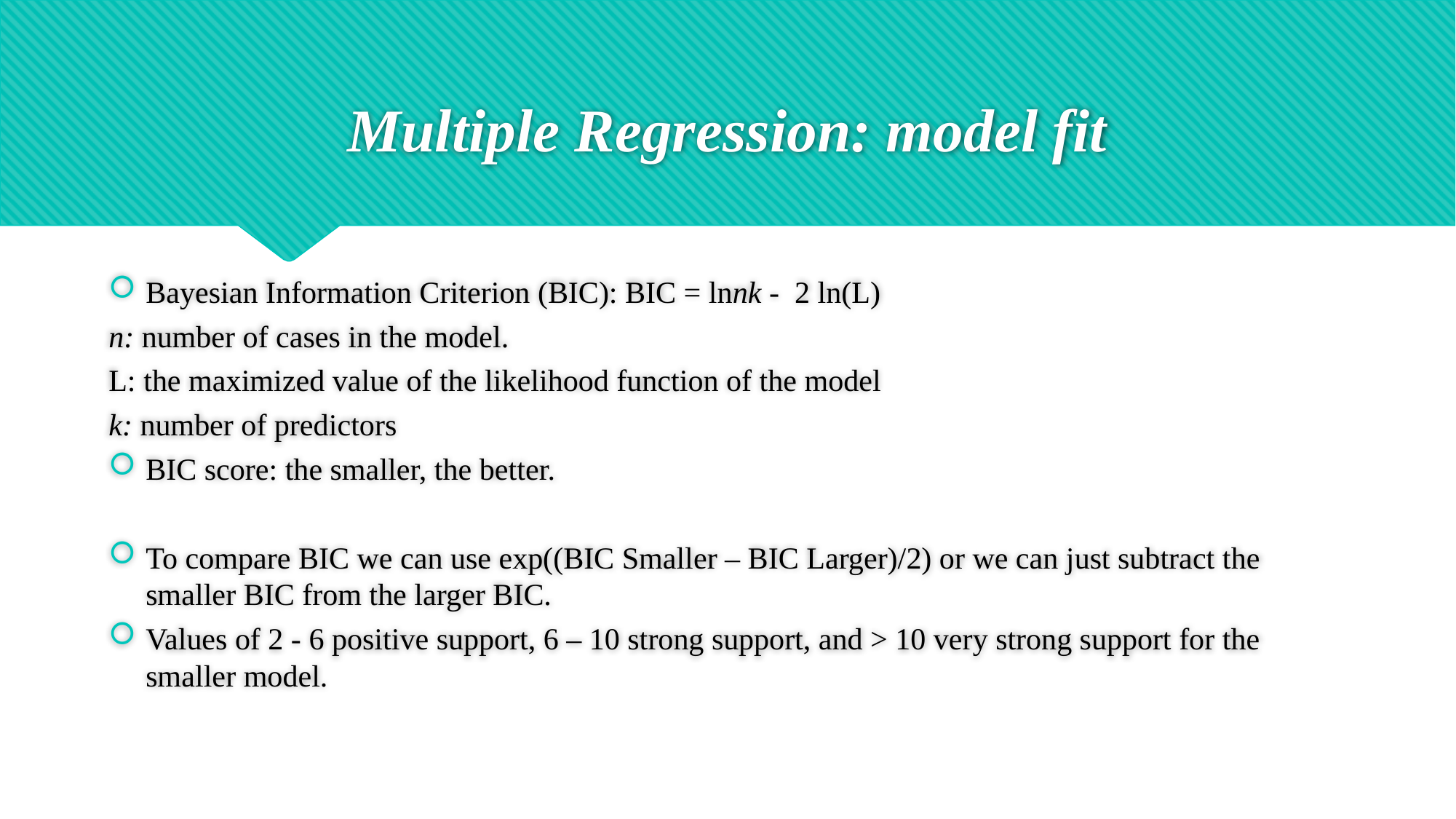

# Multiple Regression: model fit
Bayesian Information Criterion (BIC): BIC = lnnk -  2 ln(L)
n: number of cases in the model.
L: the maximized value of the likelihood function of the model
k: number of predictors
BIC score: the smaller, the better.

To compare BIC we can use exp((BIC Smaller – BIC Larger)/2) or we can just subtract the smaller BIC from the larger BIC.
Values of 2 - 6 positive support, 6 – 10 strong support, and > 10 very strong support for the smaller model.